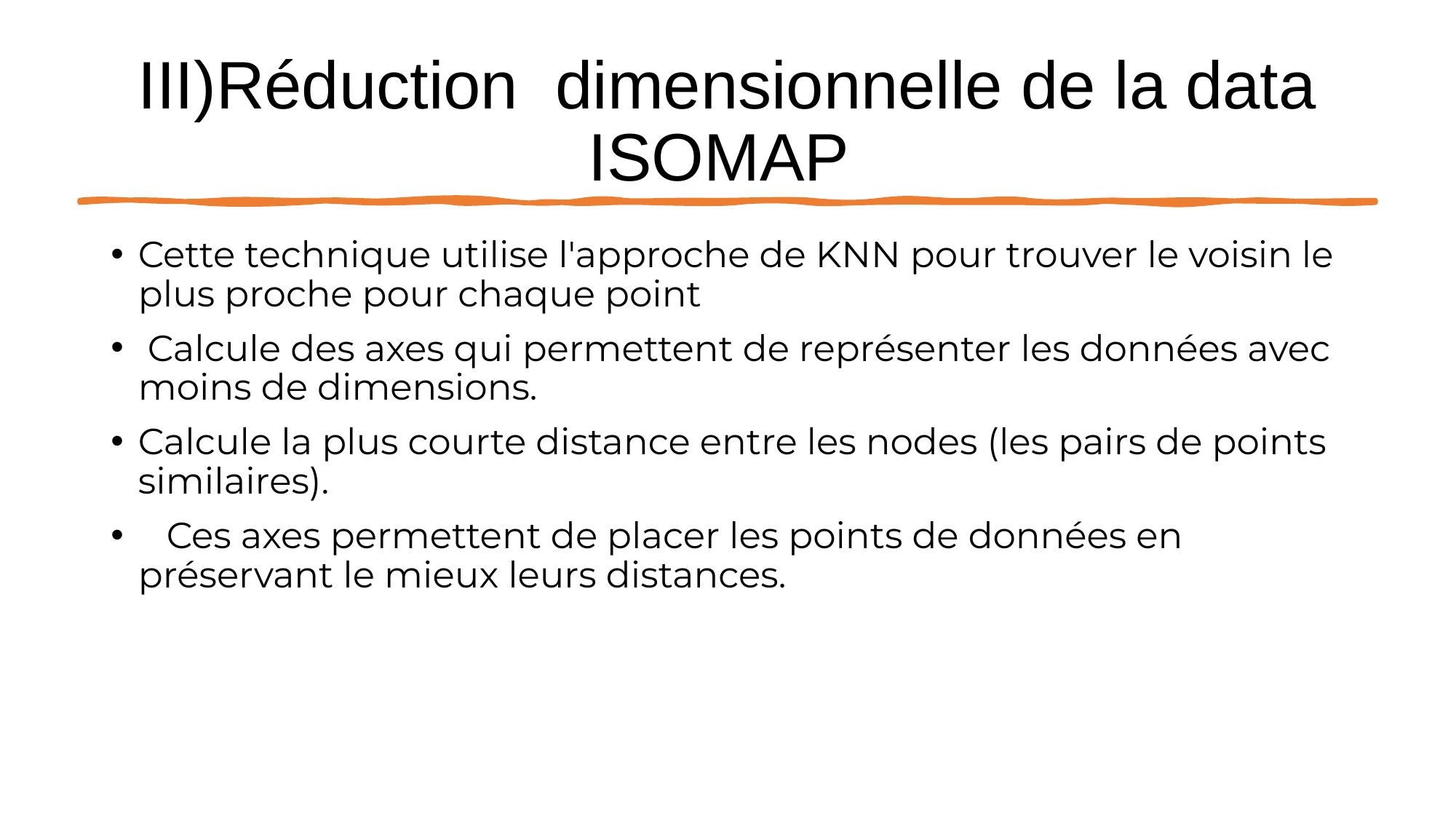

# III)Réduction  dimensionnelle de la data ISOMAP

Cette technique utilise l'approche de KNN pour trouver le voisin le plus proche pour chaque point
 Calcule des axes qui permettent de représenter les données avec moins de dimensions.
Calcule la plus courte distance entre les nodes (les pairs de points similaires).
   Ces axes permettent de placer les points de données en préservant le mieux leurs distances.
Adèle Souleymanova / Projet5 /  Data Science
13